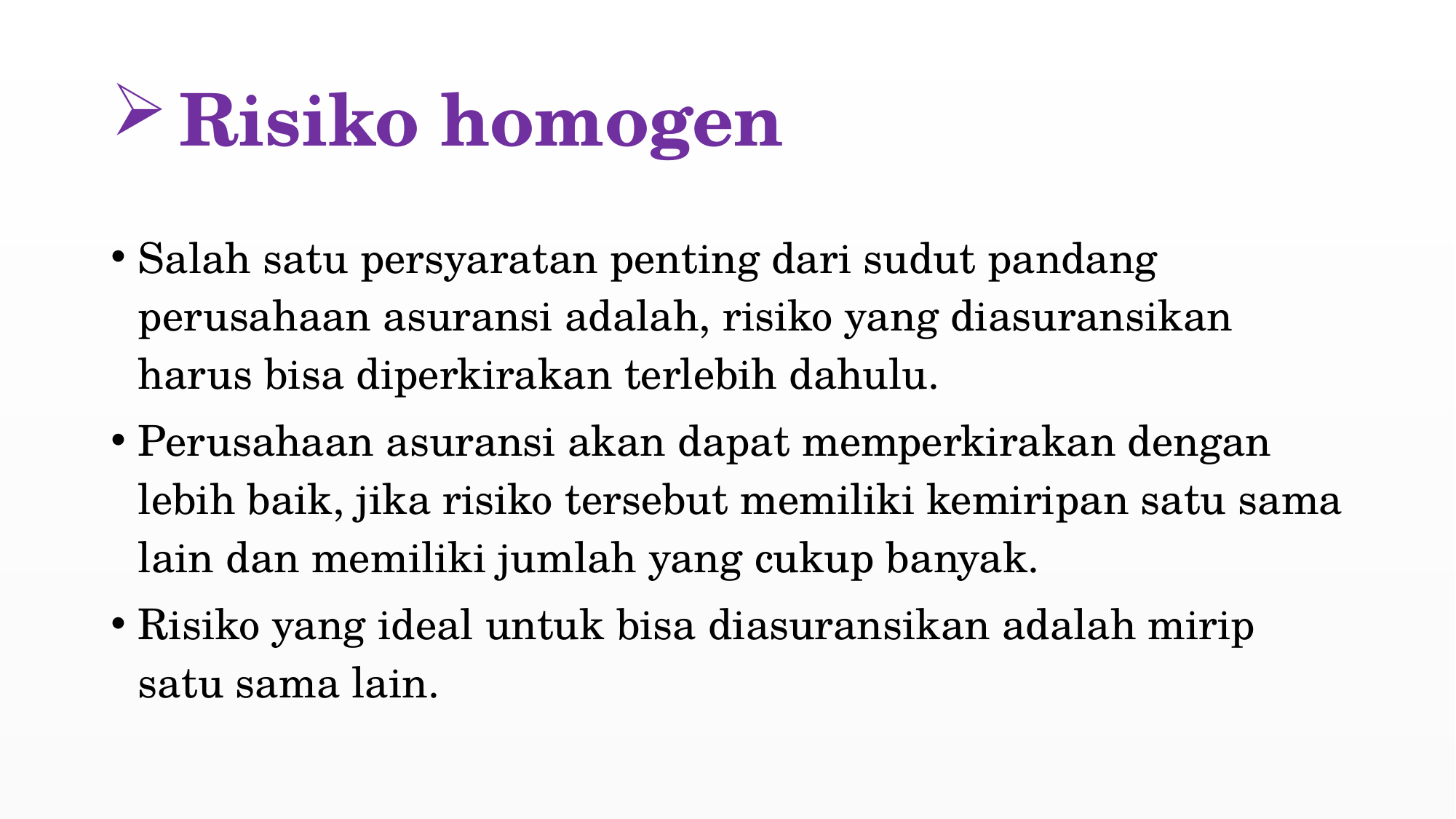

# Risiko homogen
Salah satu persyaratan penting dari sudut pandang perusahaan asuransi adalah, risiko yang diasuransikan harus bisa diperkirakan terlebih dahulu.
Perusahaan asuransi akan dapat memperkirakan dengan lebih baik, jika risiko tersebut memiliki kemiripan satu sama lain dan memiliki jumlah yang cukup banyak.
Risiko yang ideal untuk bisa diasuransikan adalah mirip satu sama lain.